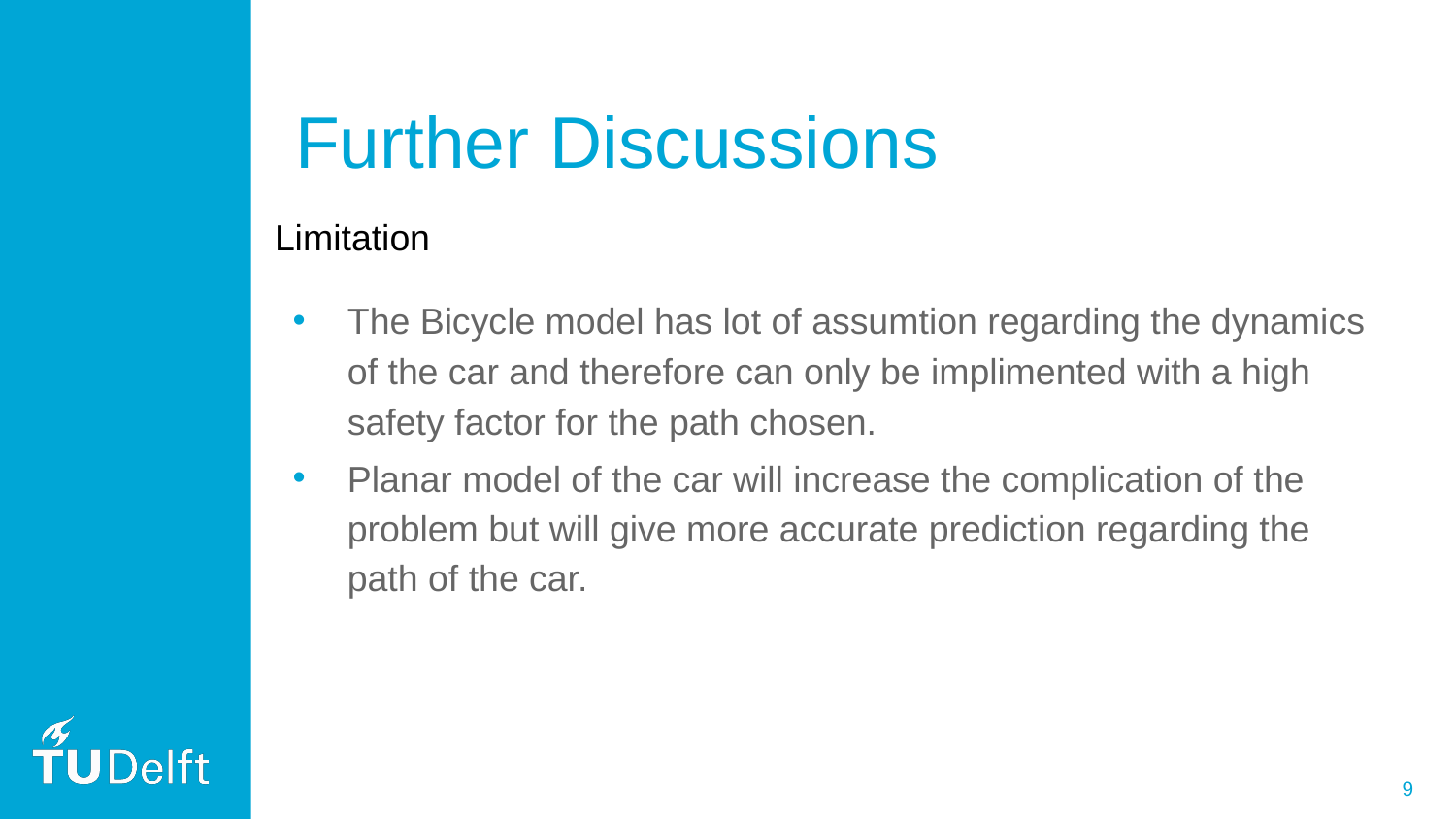

# Further Discussions
Limitation
The Bicycle model has lot of assumtion regarding the dynamics of the car and therefore can only be implimented with a high safety factor for the path chosen.
Planar model of the car will increase the complication of the problem but will give more accurate prediction regarding the path of the car.